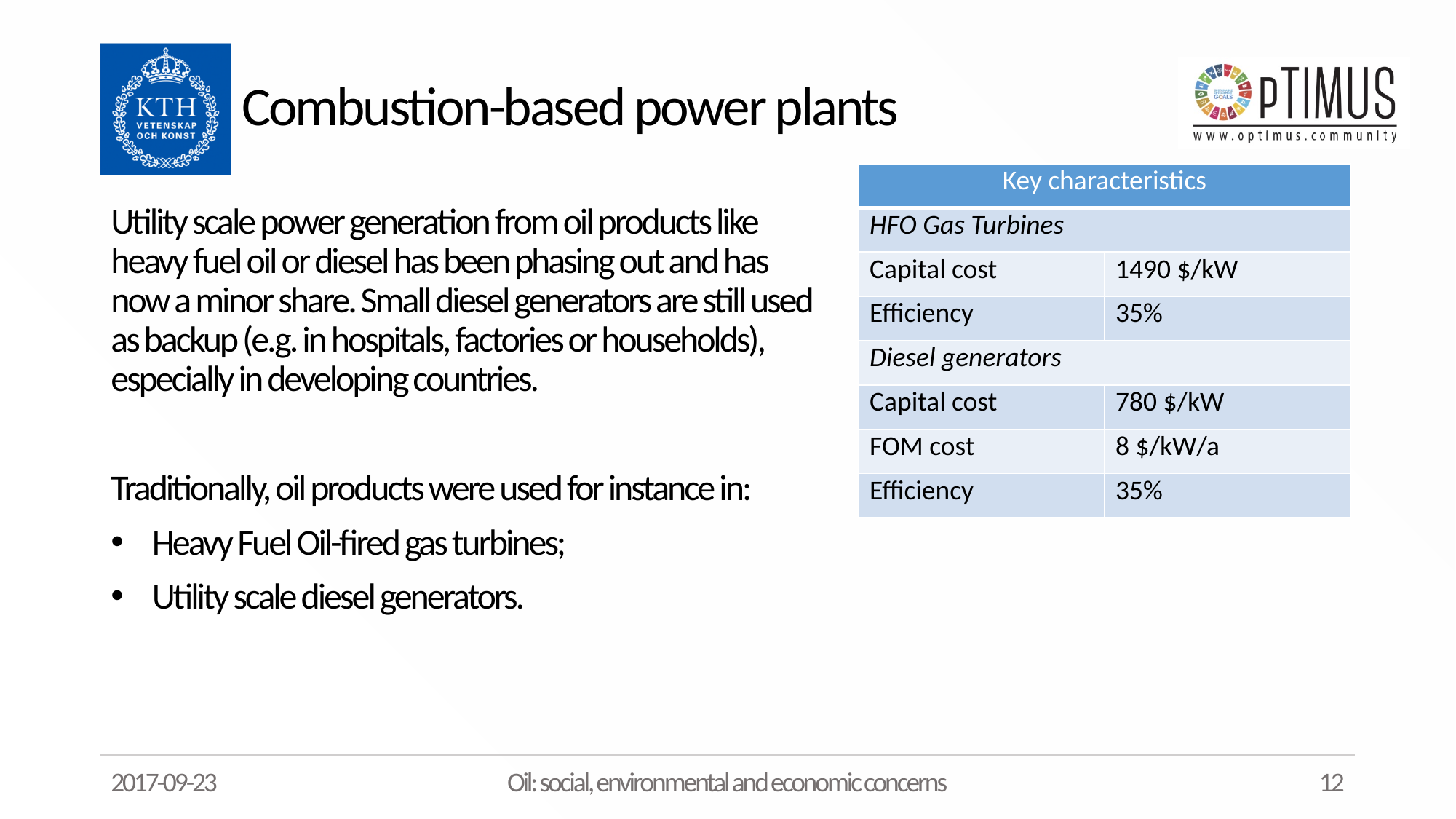

# Combustion-based power plants
| Key characteristics |  |
| --- | --- |
| HFO Gas Turbines |  |
| Capital cost | 1490 $/kW |
| Efficiency | 35% |
| Diesel generators |  |
| Capital cost | 780 $/kW |
| FOM cost | 8 $/kW/a |
| Efficiency | 35% |
Utility scale power generation from oil products like heavy fuel oil or diesel has been phasing out and has now a minor share. Small diesel generators are still used as backup (e.g. in hospitals, factories or households), especially in developing countries.

Traditionally, oil products were used for instance in:
Heavy Fuel Oil-fired gas turbines;
Utility scale diesel generators.

2017-09-23
Oil: social, environmental and economic concerns
12